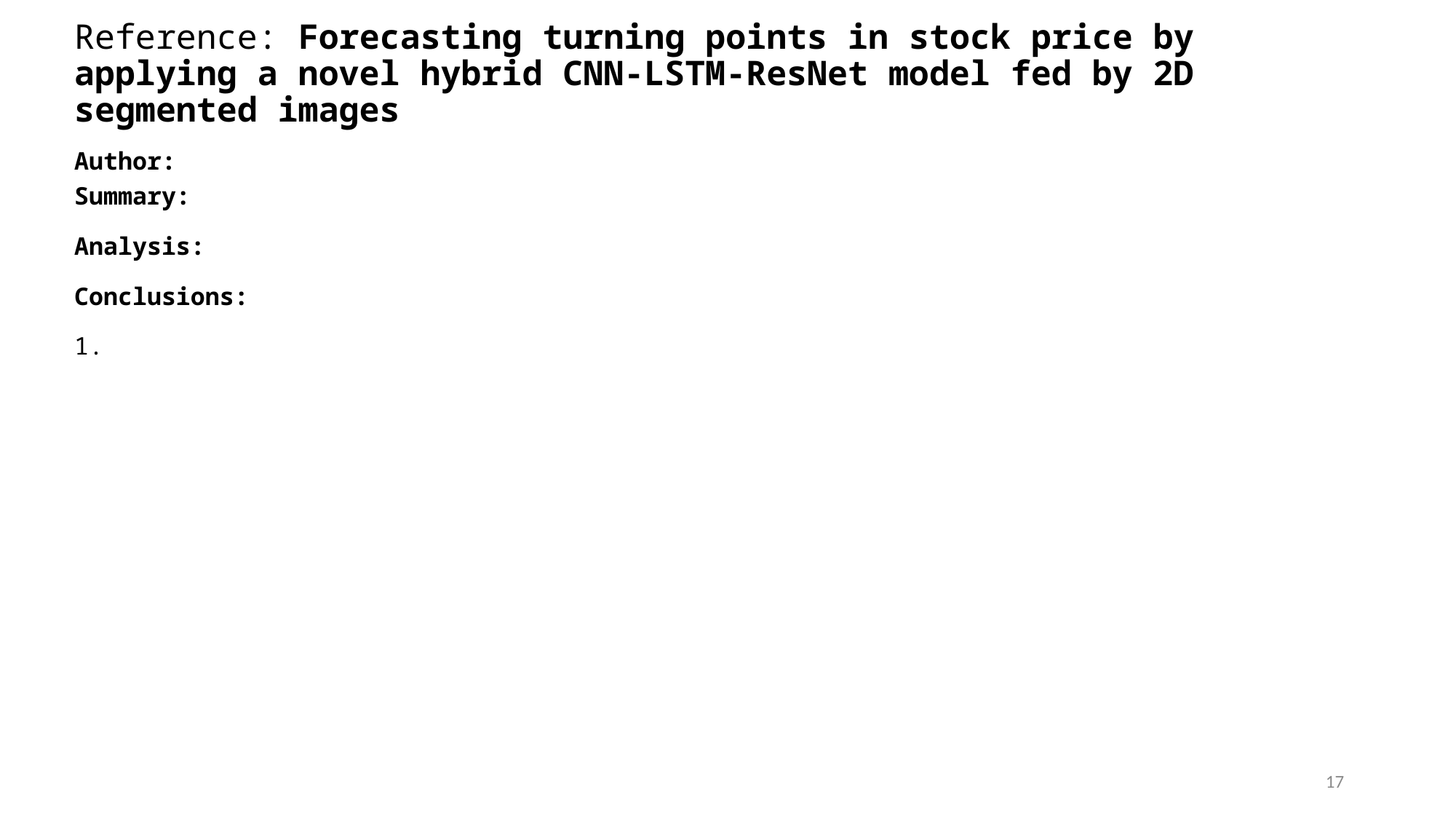

# Reference: Forecasting turning points in stock price by applying a novel hybrid CNN-LSTM-ResNet model fed by 2D segmented images
Author:
Summary:
Analysis:
Conclusions:
1.
17